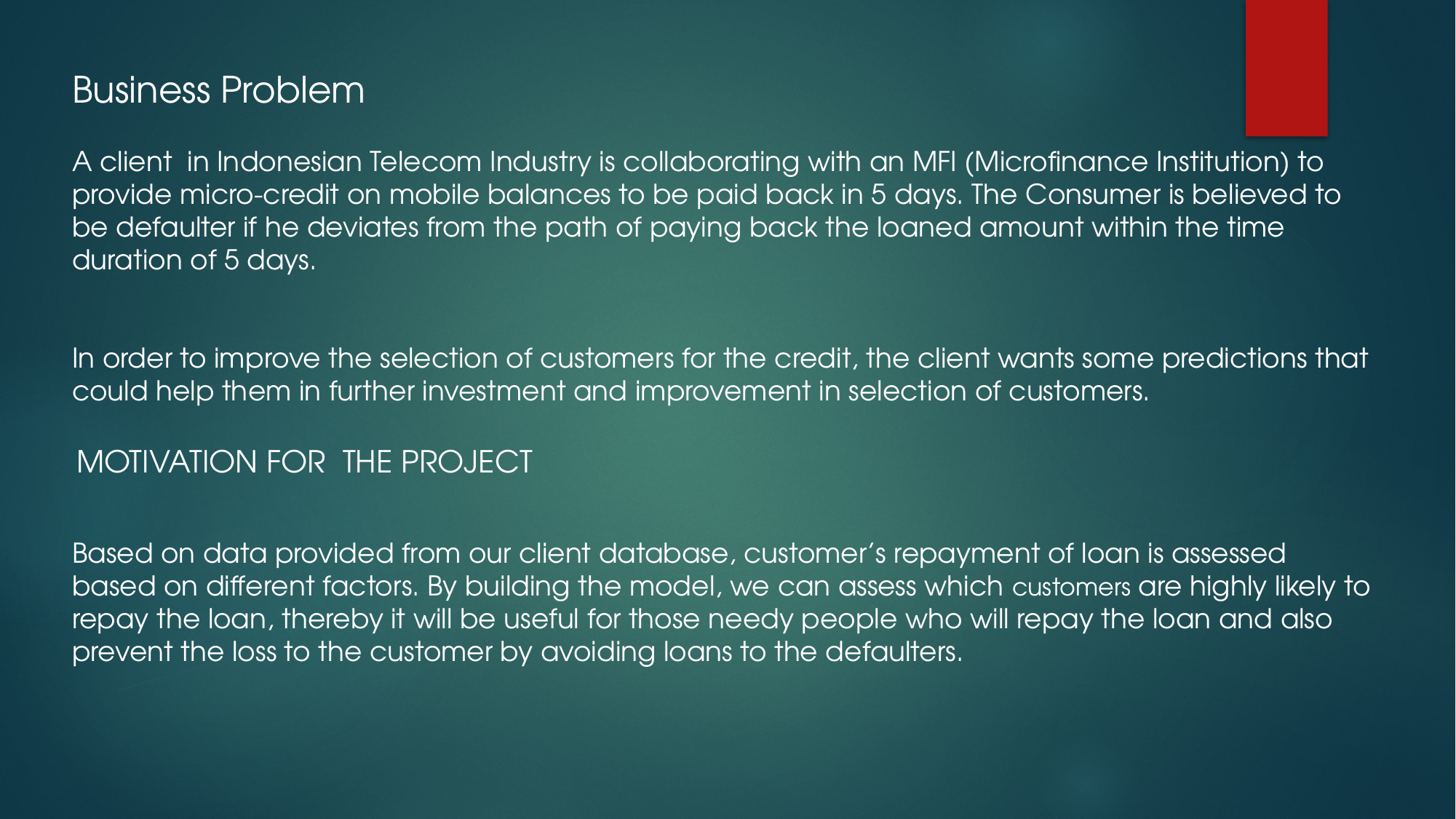

Business Problem
A client  in Indonesian Telecom Industry is collaborating with an MFI (Microfinance Institution) to provide micro-credit on mobile balances to be paid back in 5 days. The Consumer is believed to be defaulter if he deviates from the path of paying back the loaned amount within the time duration of 5 days.

In order to improve the selection of customers for the credit, the client wants some predictions that could help them in further investment and improvement in selection of customers.
MOTIVATION FOR  THE PROJECT

Based on data provided from our client database, customer’s repayment of loan is assessed based on different factors. By building the model, we can assess which customers are highly likely to repay the loan, thereby it will be useful for those needy people who will repay the loan and also prevent the loss to the customer by avoiding loans to the defaulters.